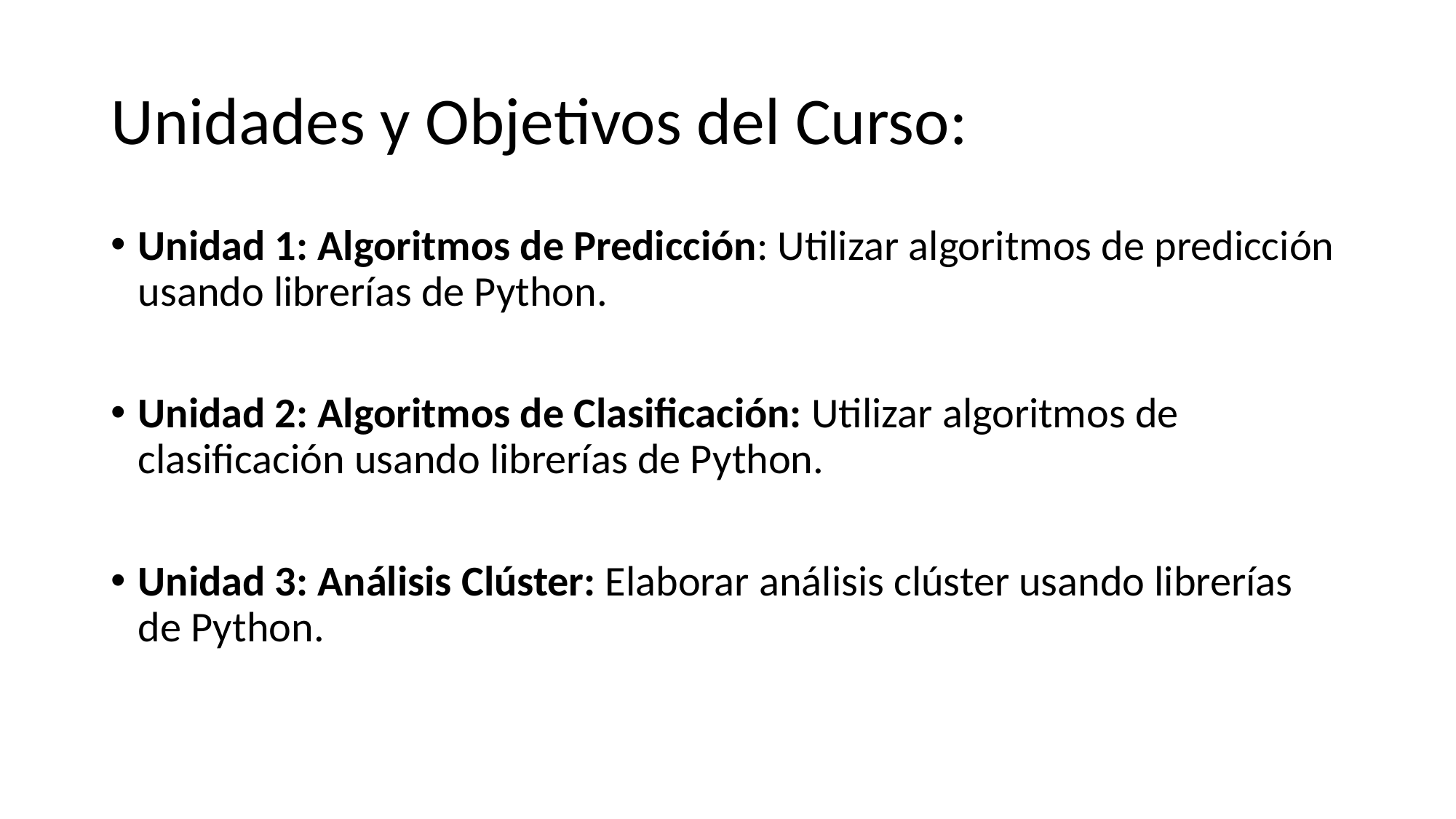

# Unidades y Objetivos del Curso:
Unidad 1: Algoritmos de Predicción: Utilizar algoritmos de predicción usando librerías de Python.

Unidad 2: Algoritmos de Clasificación: Utilizar algoritmos de clasificación usando librerías de Python.

Unidad 3: Análisis Clúster: Elaborar análisis clúster usando librerías de Python.